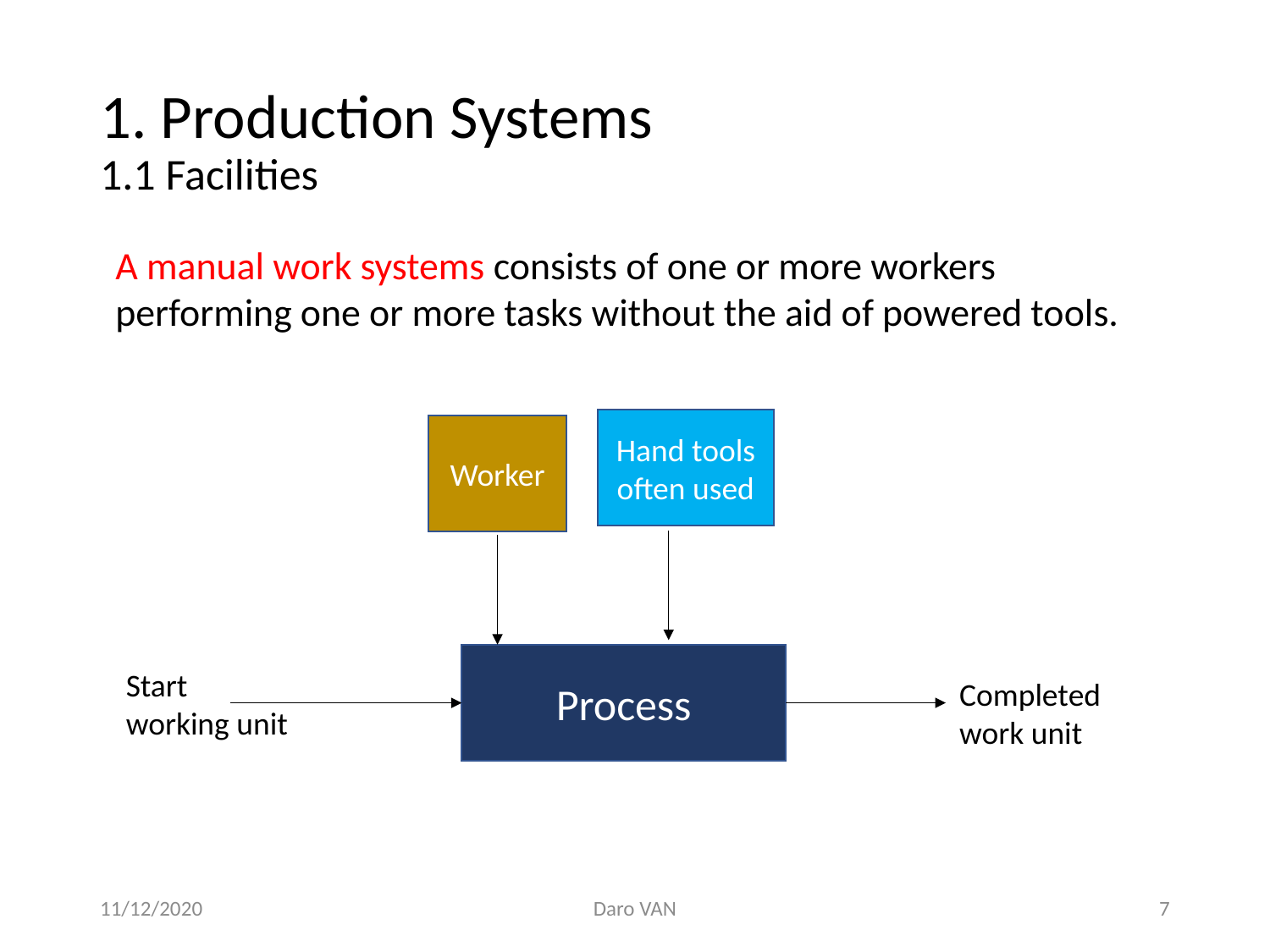

# 1. Production Systems 1.1 Facilities
A manual work systems consists of one or more workers performing one or more tasks without the aid of powered tools.
Hand tools often used
Worker
Process
Start
working unit
Completed
work unit
11/12/2020
Daro VAN
7